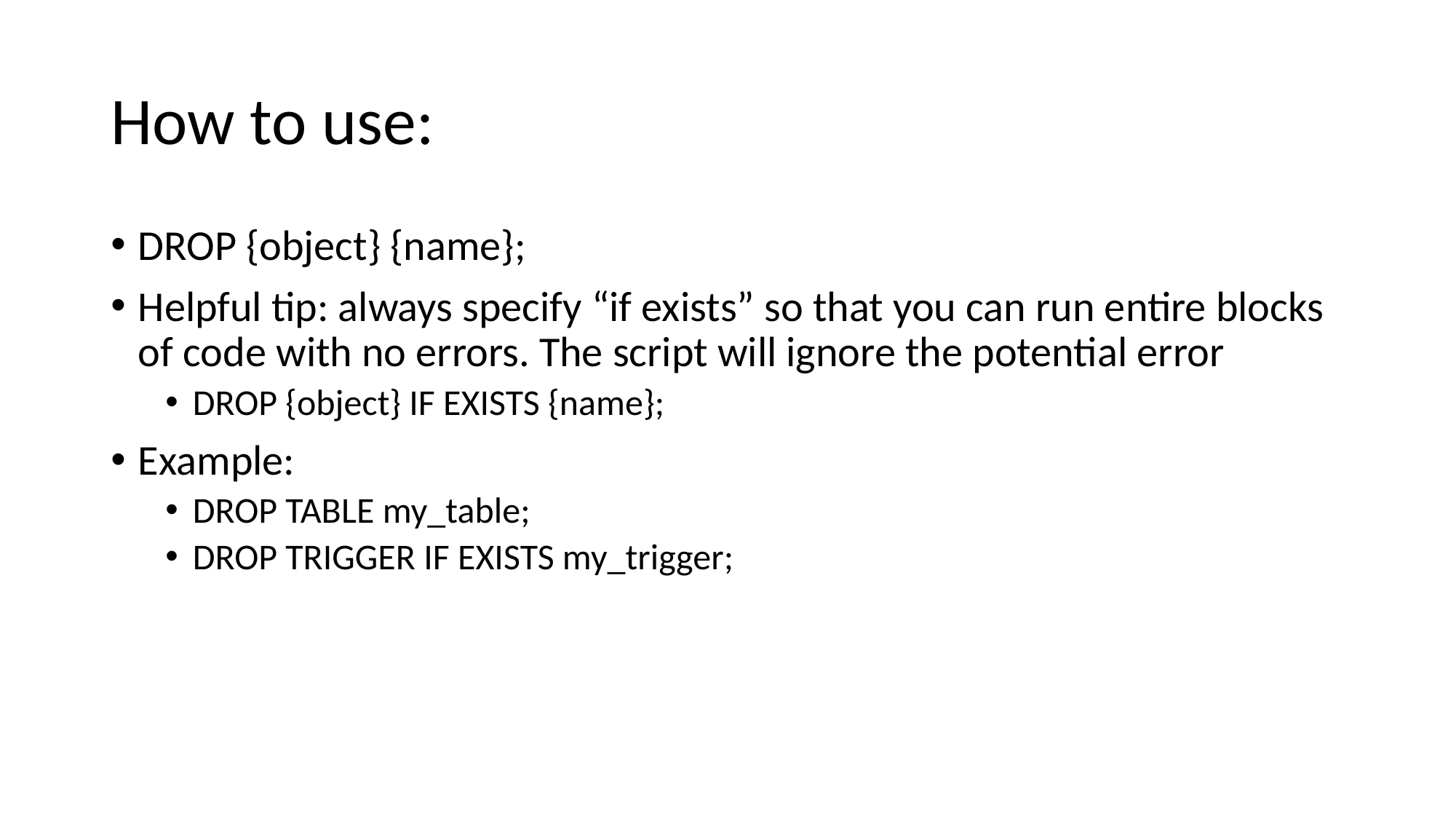

# How to use:
DROP {object} {name};
Helpful tip: always specify “if exists” so that you can run entire blocks of code with no errors. The script will ignore the potential error
DROP {object} IF EXISTS {name};
Example:
DROP TABLE my_table;
DROP TRIGGER IF EXISTS my_trigger;